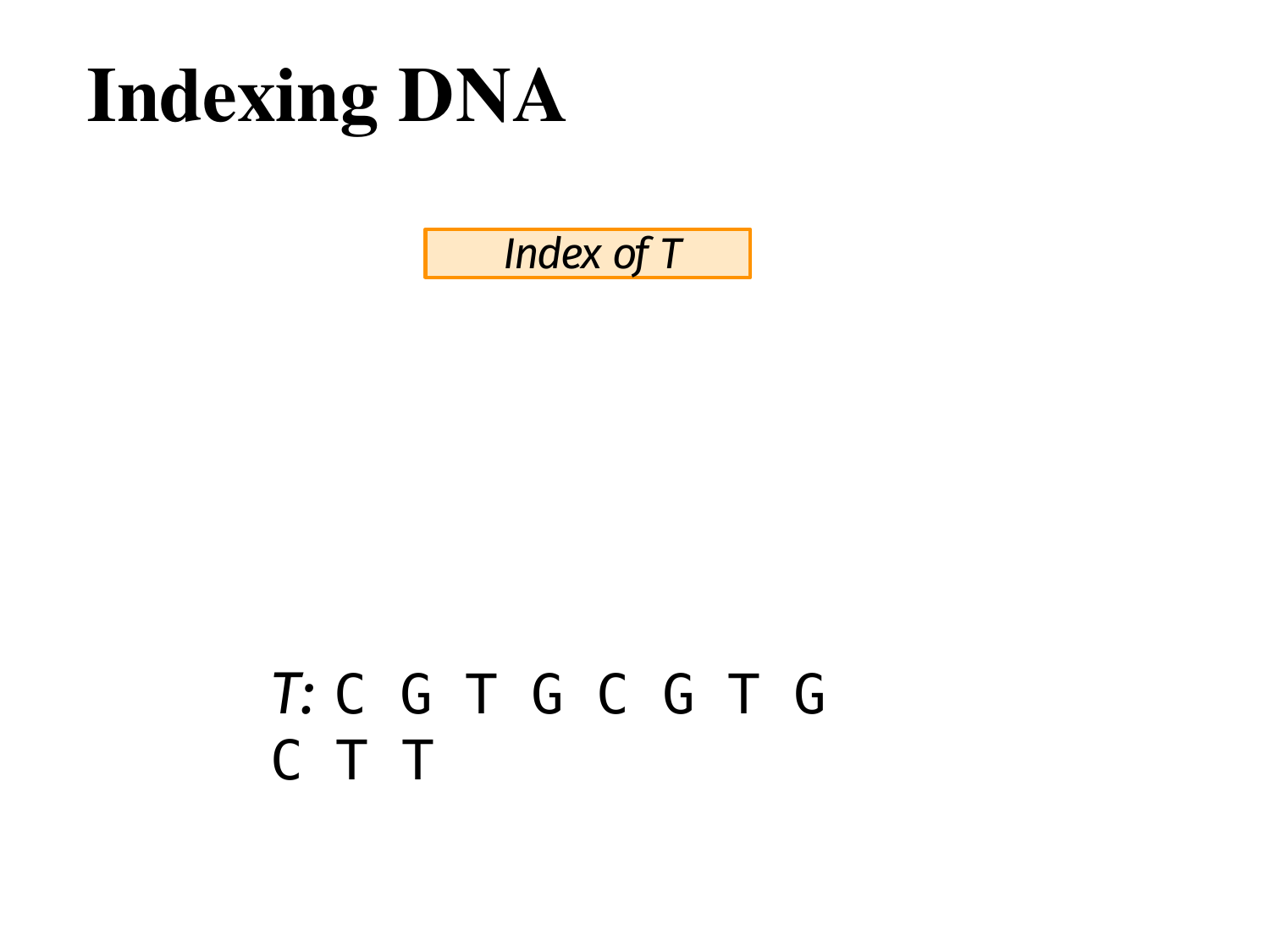

# Indexing DNA
Index of T
T: C G T G C G T G C T T